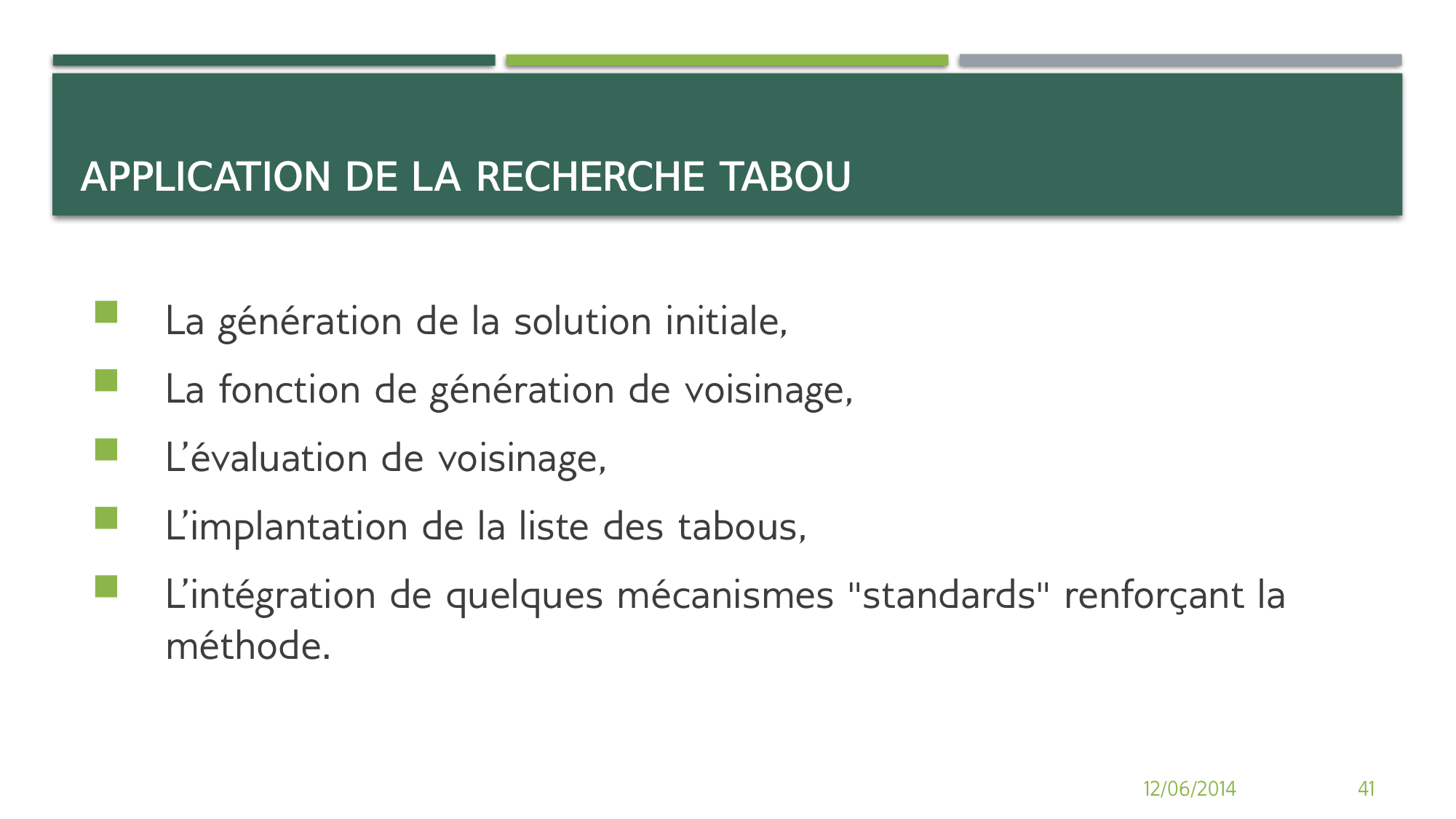

# Application de la Recherche Tabou
La génération de la solution initiale,
La fonction de génération de voisinage,
L’évaluation de voisinage,
L’implantation de la liste des tabous,
L’intégration de quelques mécanismes "standards" renforçant la méthode.
12/06/2014
41